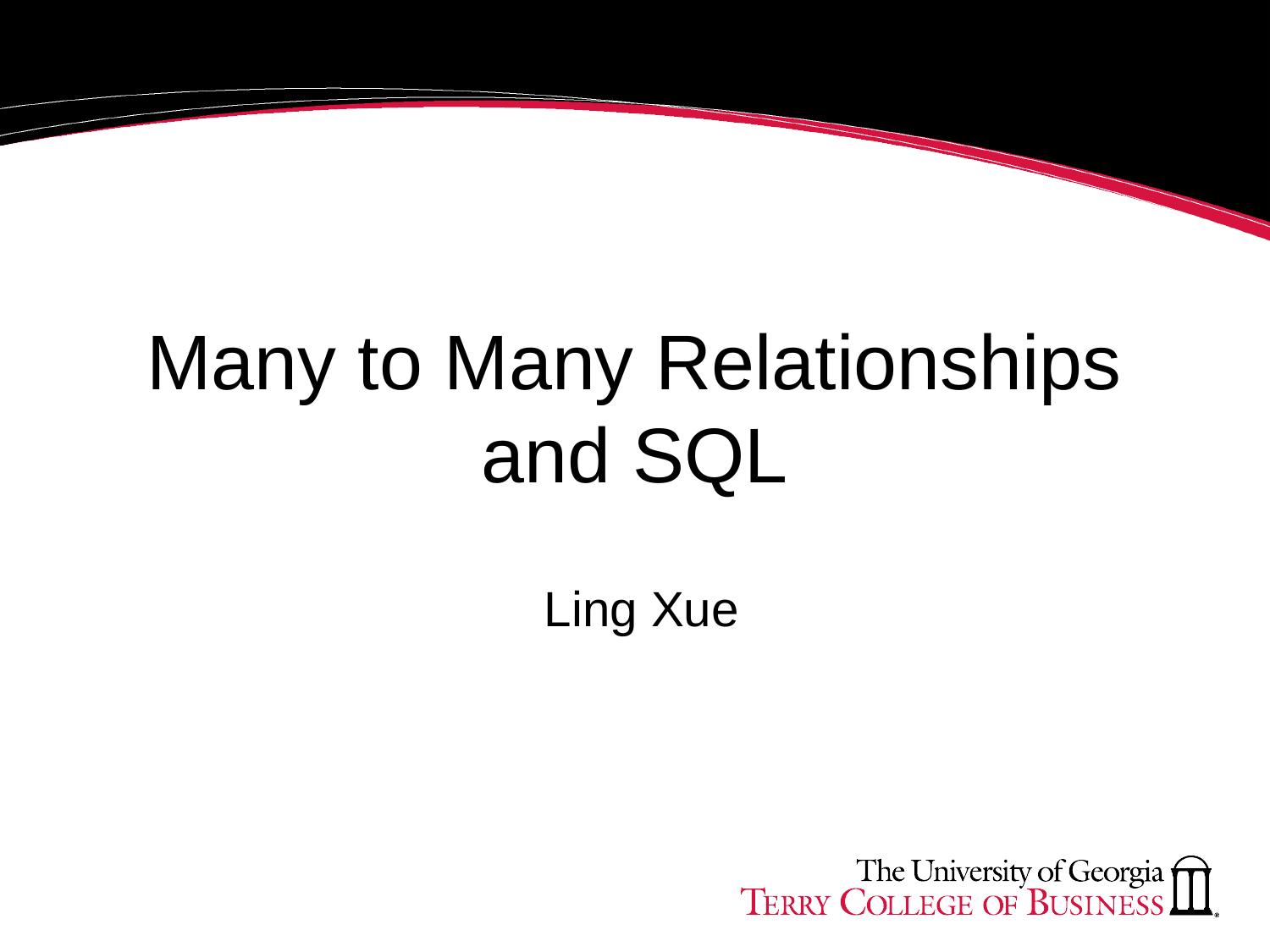

# Many to Many Relationships and SQL
Ling Xue